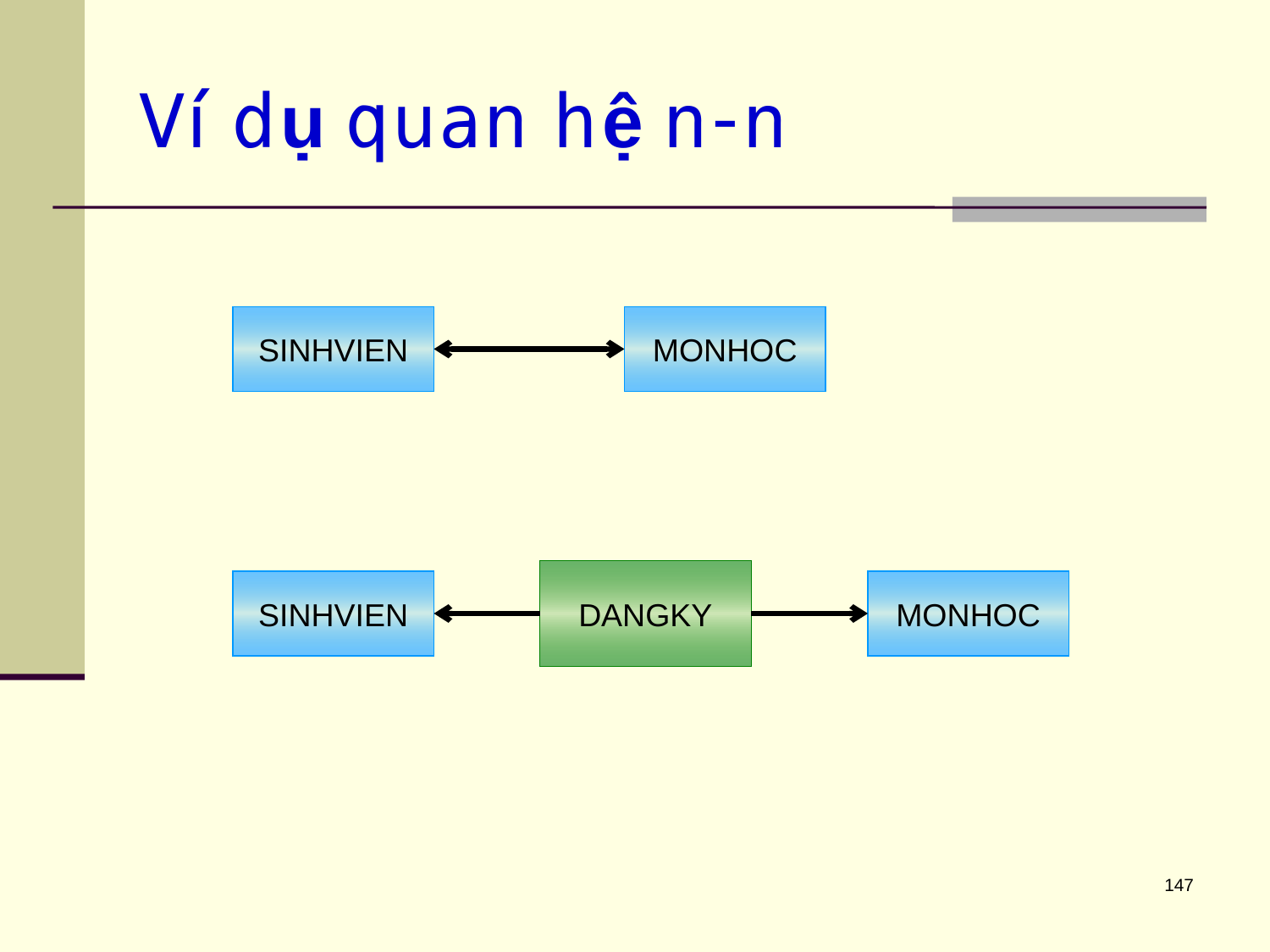

# Ví dụ quan hệ n-n
SINHVIEN
MONHOC
DANGKY
SINHVIEN
MONHOC
147